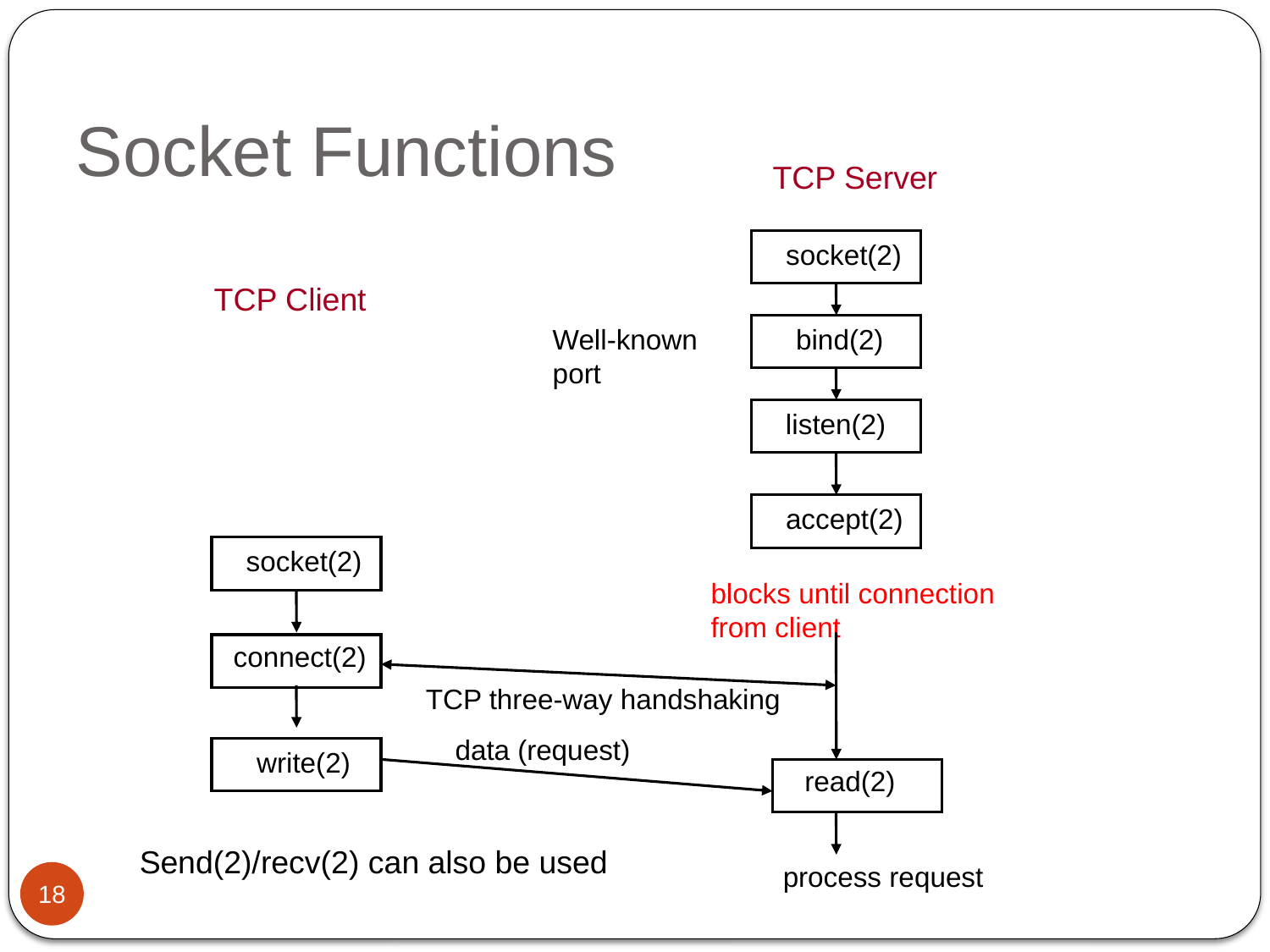

# Socket Functions
TCP Server

socket(2)
TCP Client

bind(2)
Well-known
port

listen(2)

accept(2)

socket(2)
blocks until connection
from client

connect(2)

read(2)

TCP three-way handshaking

write(2)
data (request)

process request
Send(2)/recv(2) can also be used
18